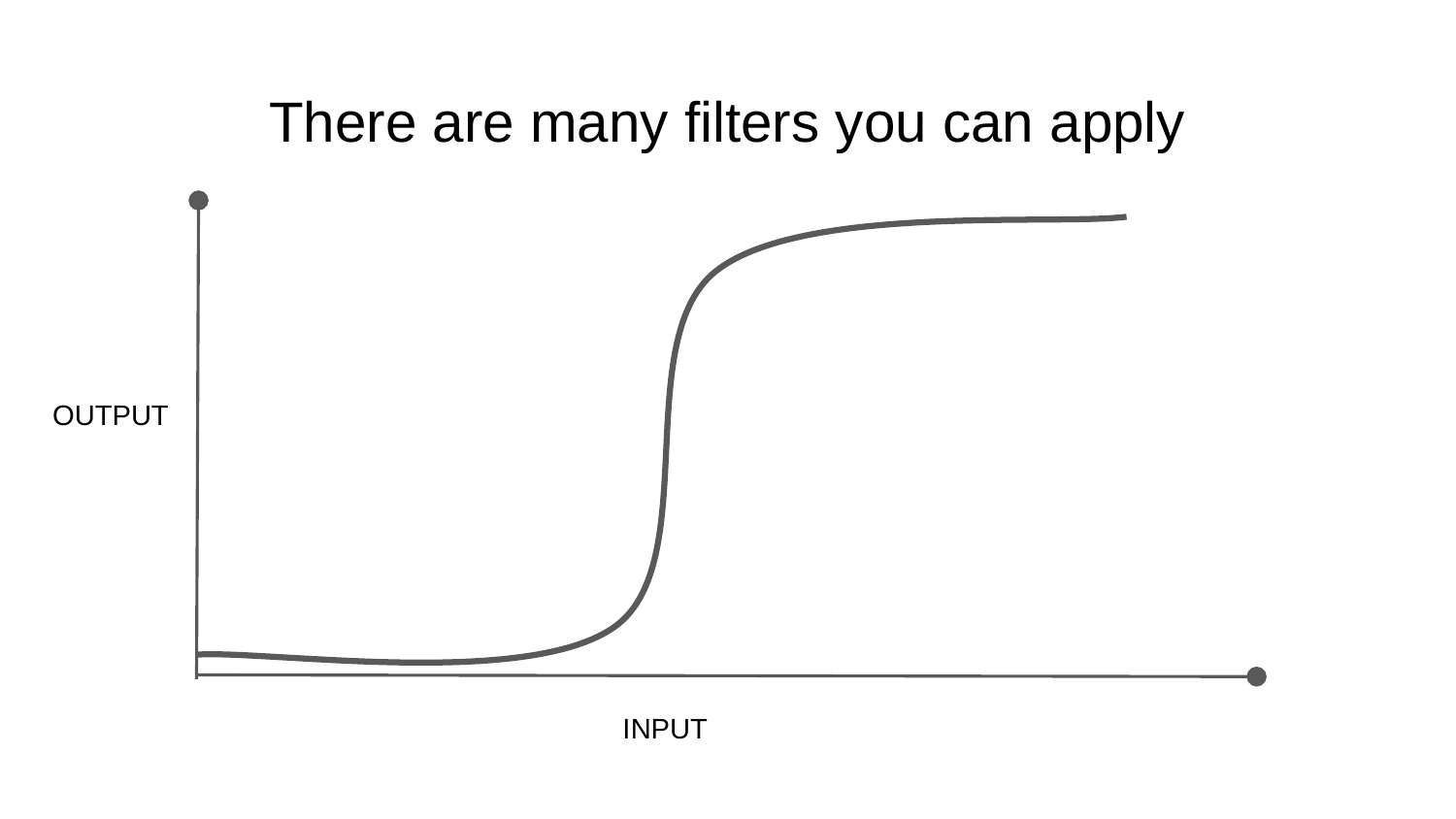

# There are many filters you can apply

OUTPUT
INPUT